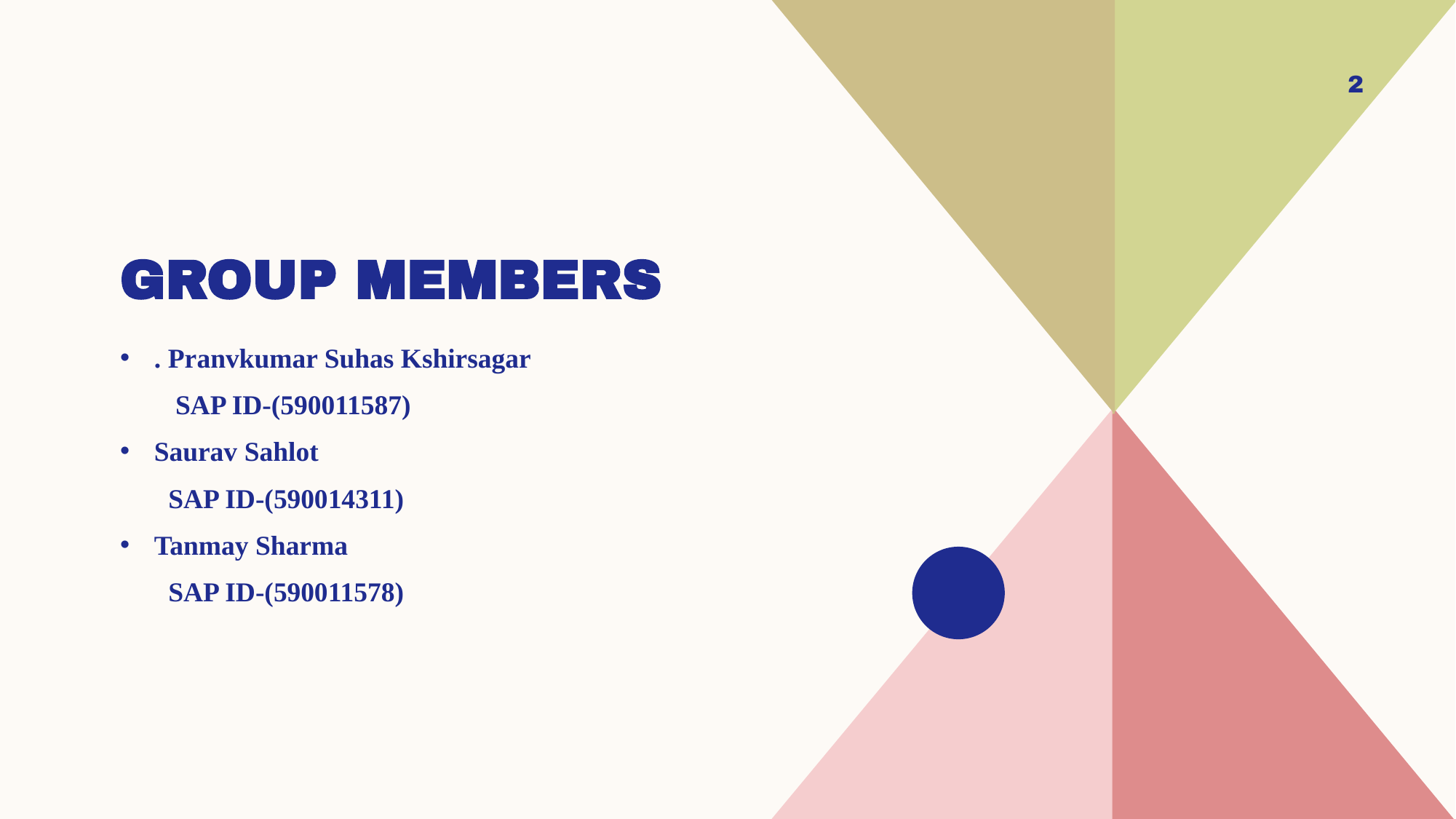

2
# GROUP MEMBERS
. Pranvkumar Suhas Kshirsagar
        SAP ID-(590011587)
Saurav Sahlot
       SAP ID-(590014311)
Tanmay Sharma
       SAP ID-(590011578)